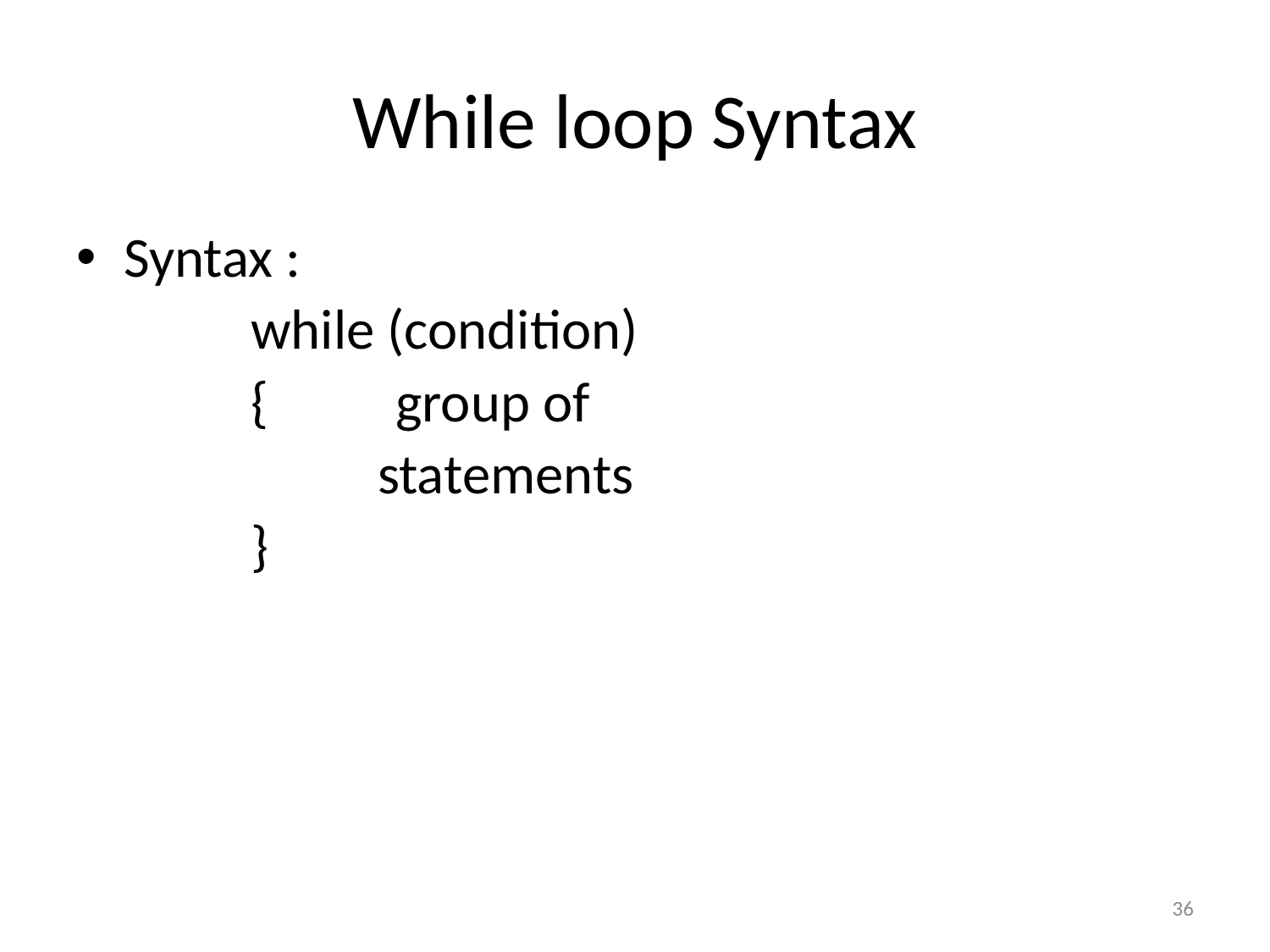

# While loop Syntax
Syntax :
		while (condition)
		{          group of
			statements
		}

36